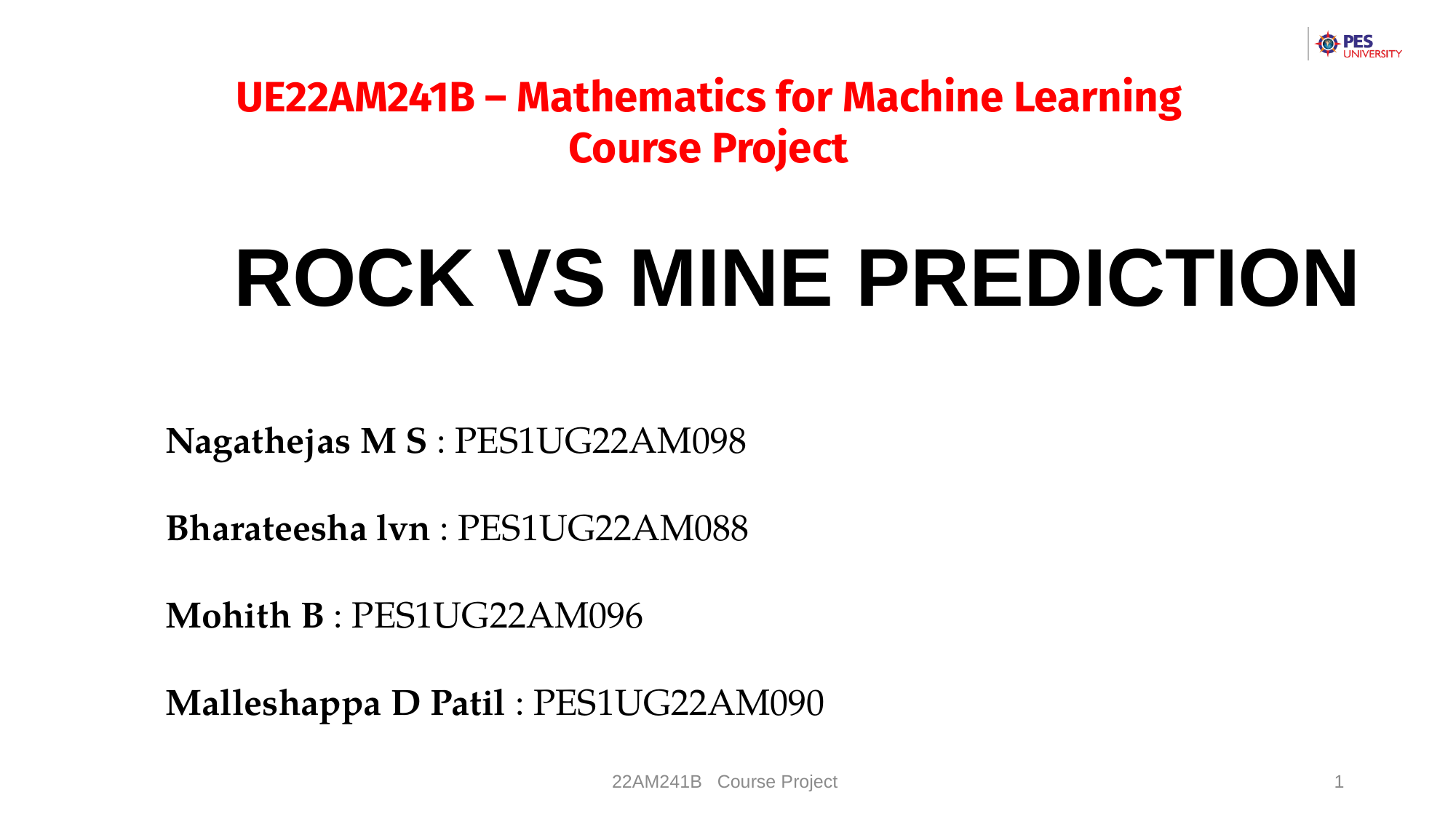

UE22AM241B – Mathematics for Machine Learning
Course Project
   ROCK VS MINE PREDICTION

Nagathejas M S : PES1UG22AM098

Bharateesha lvn : PES1UG22AM088

Mohith B : PES1UG22AM096

Malleshappa D Patil : PES1UG22AM090

22AM241B   Course Project
1